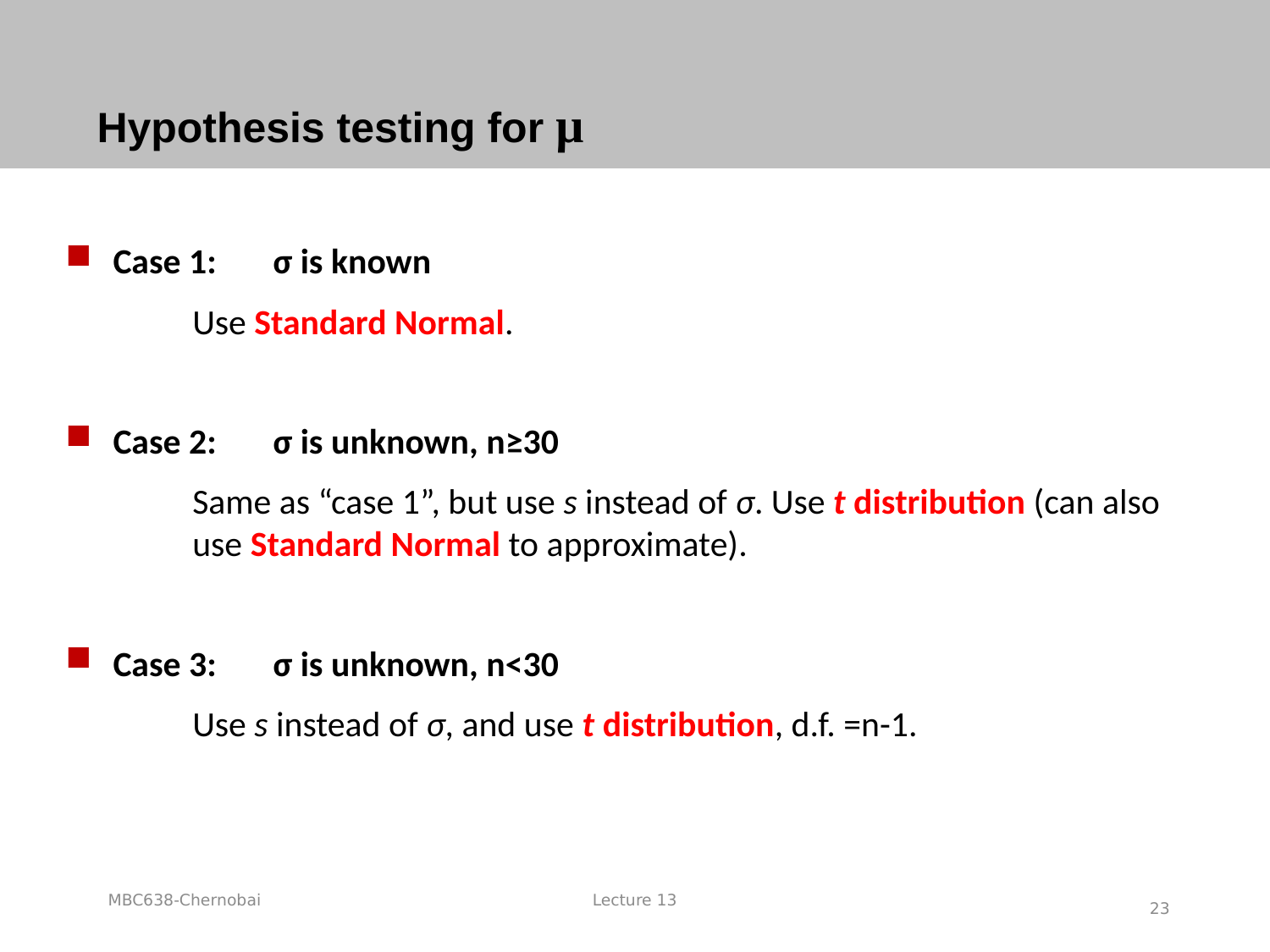

# Hypothesis testing for μ
Case 1:       σ is known
	Use Standard Normal.

Case 2:       σ is unknown, n≥30
Same as “case 1”, but use s instead of σ. Use t distribution (can also use Standard Normal to approximate).

Case 3:       σ is unknown, n<30
	Use s instead of σ, and use t distribution, d.f. =n-1.
MBC638-Chernobai
Lecture 13
23